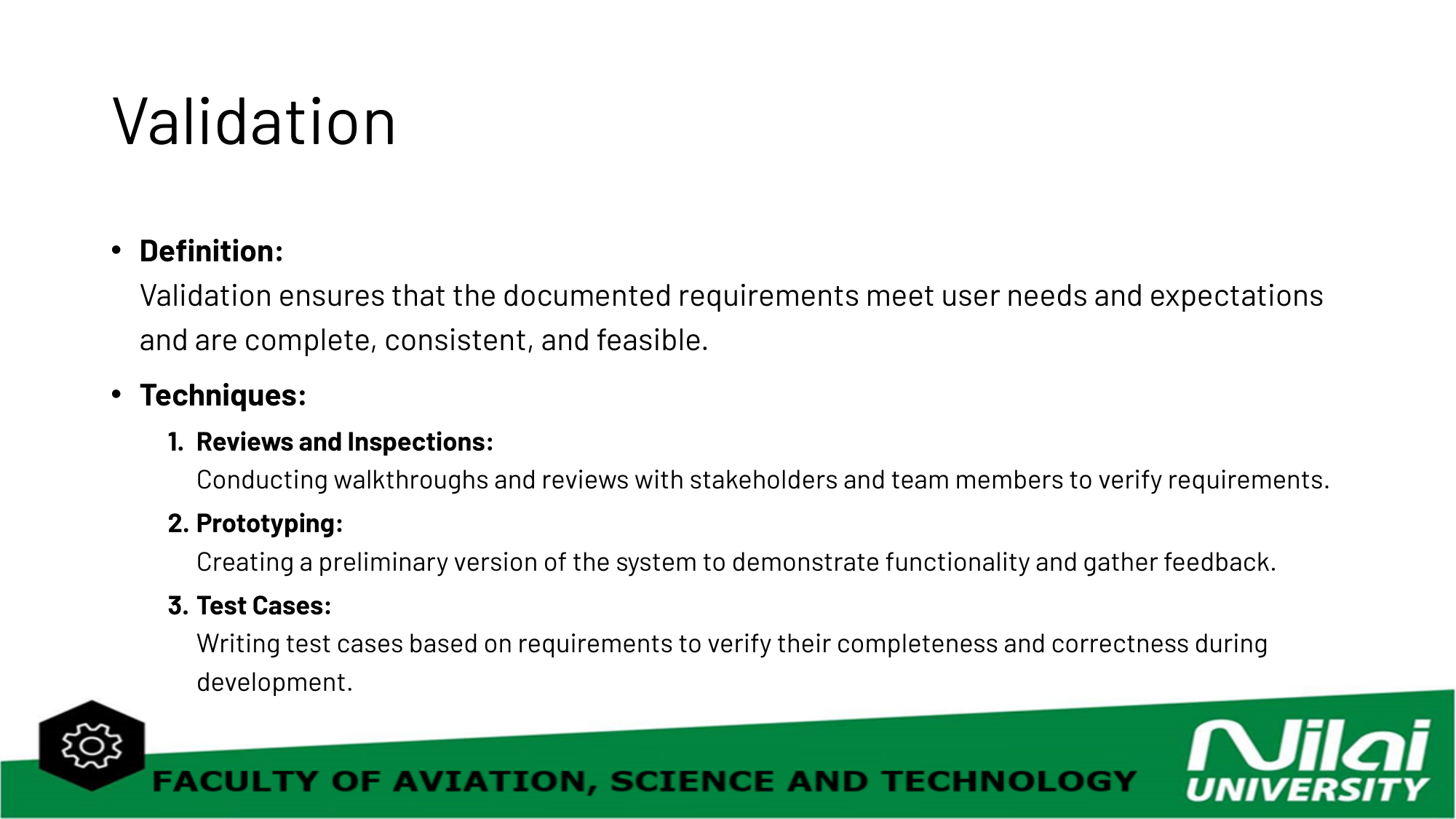

# Validation
Definition:
Validation ensures that the documented requirements meet user needs and expectations and are complete, consistent, and feasible.
Techniques:
Reviews and Inspections:
Conducting walkthroughs and reviews with stakeholders and team members to verify requirements.
Prototyping:
Creating a preliminary version of the system to demonstrate functionality and gather feedback.
Test Cases:
Writing test cases based on requirements to verify their completeness and correctness during development.